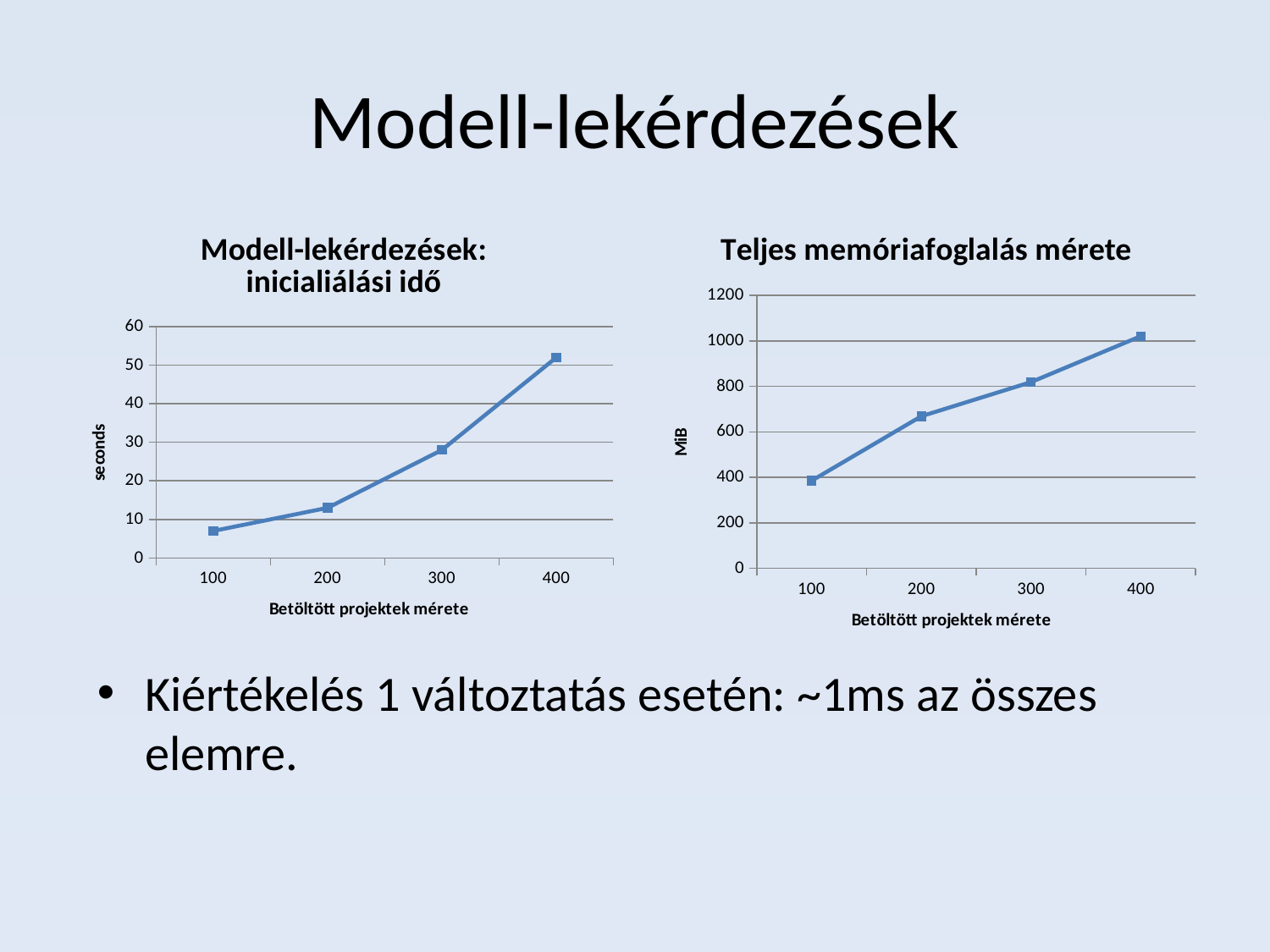

# Modell-lekérdezések

### Chart: Modell-lekérdezések: inicialiálási idő

| Category | Startup time |
|---|---|
| 100 | 7.0 |
| 200 | 13.0 |
| 300 | 28.0 |
| 400 | 52.0 |

### Chart: Teljes memóriafoglalás mérete

| Category | Used memory |
|---|---|
| 100 | 385.0 |
| 200 | 669.0 |
| 300 | 819.0 |
| 400 | 1021.0 |
Kiértékelés 1 változtatás esetén: ~1ms az összes elemre.